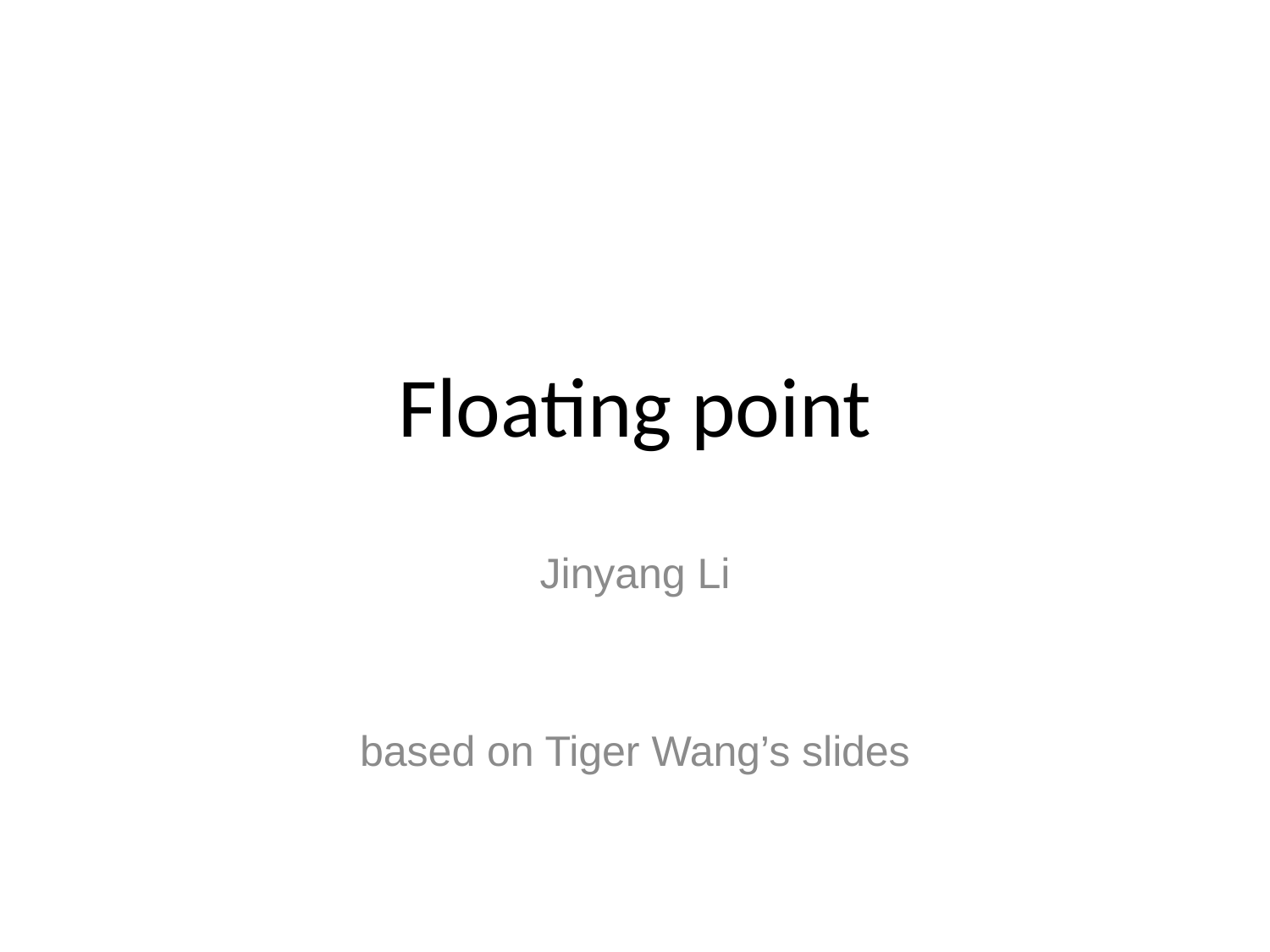

# Floating point
Jinyang Li

based on Tiger Wang’s slides